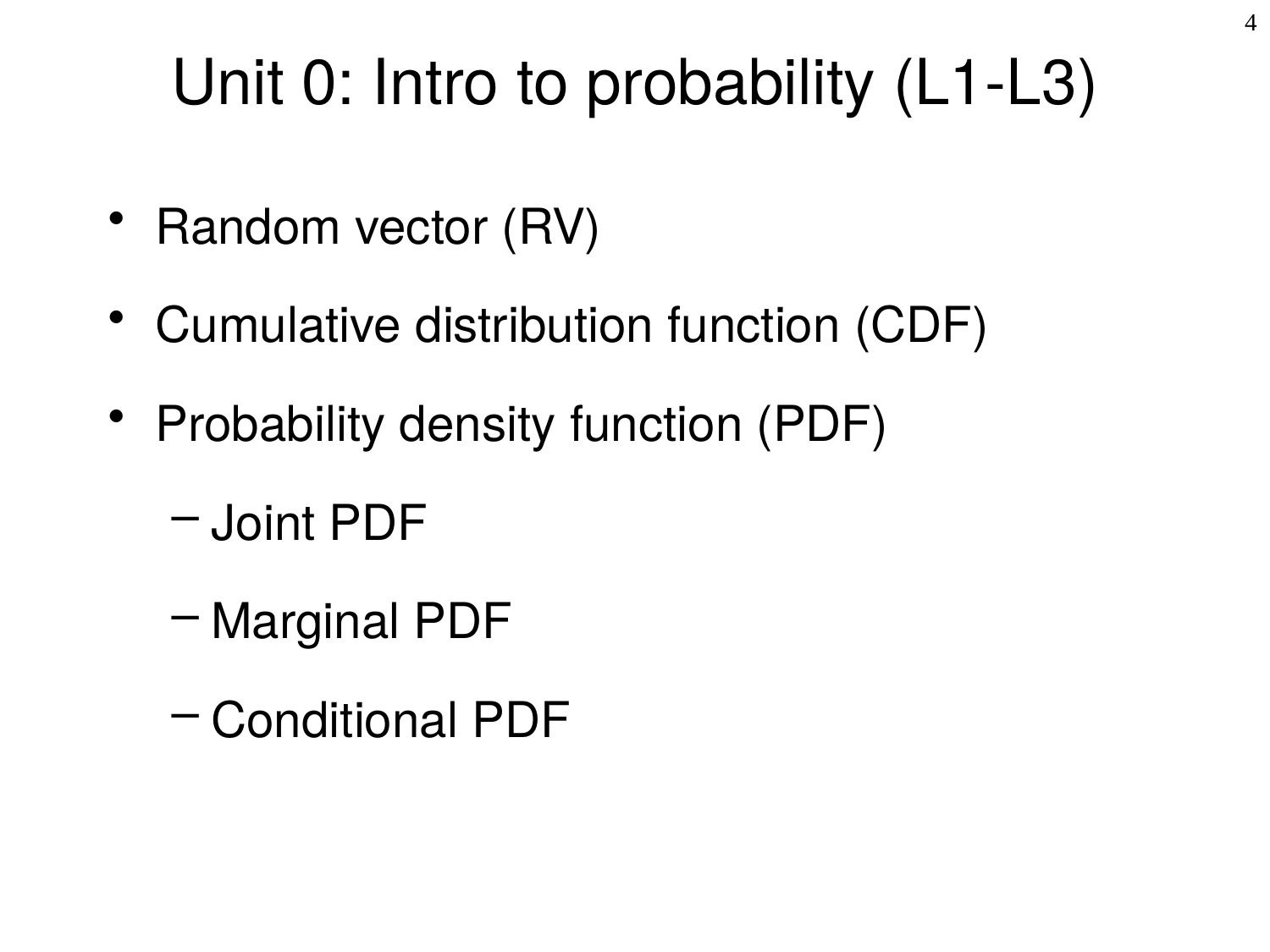

# Unit 0: Intro to probability (L1-L3)
4
Random vector (RV)
Cumulative distribution function (CDF)
Probability density function (PDF)
Joint PDF
Marginal PDF
Conditional PDF